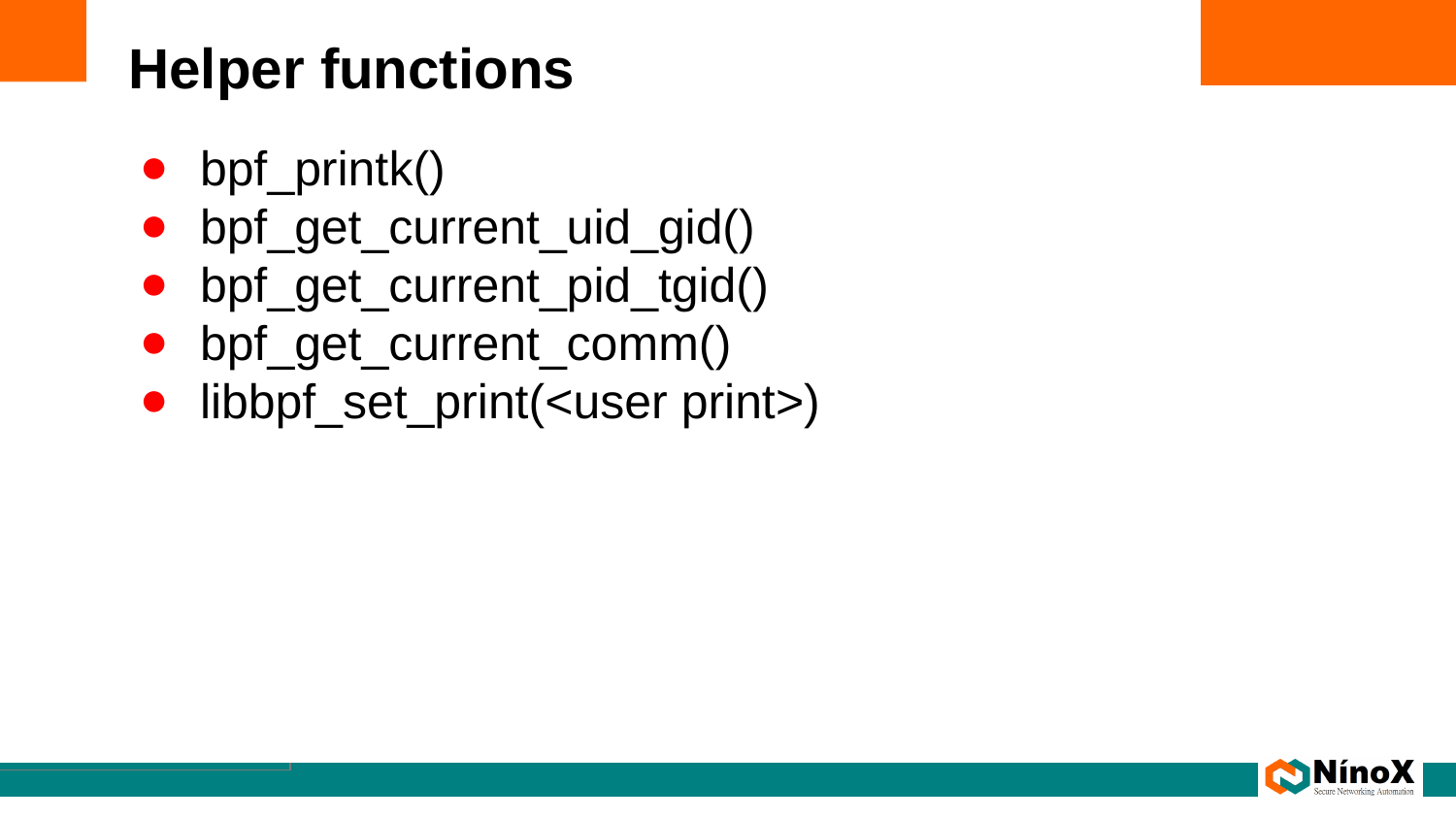

# Helper functions
bpf_printk()
bpf_get_current_uid_gid()
bpf_get_current_pid_tgid()
bpf_get_current_comm()
libbpf_set_print(<user print>)